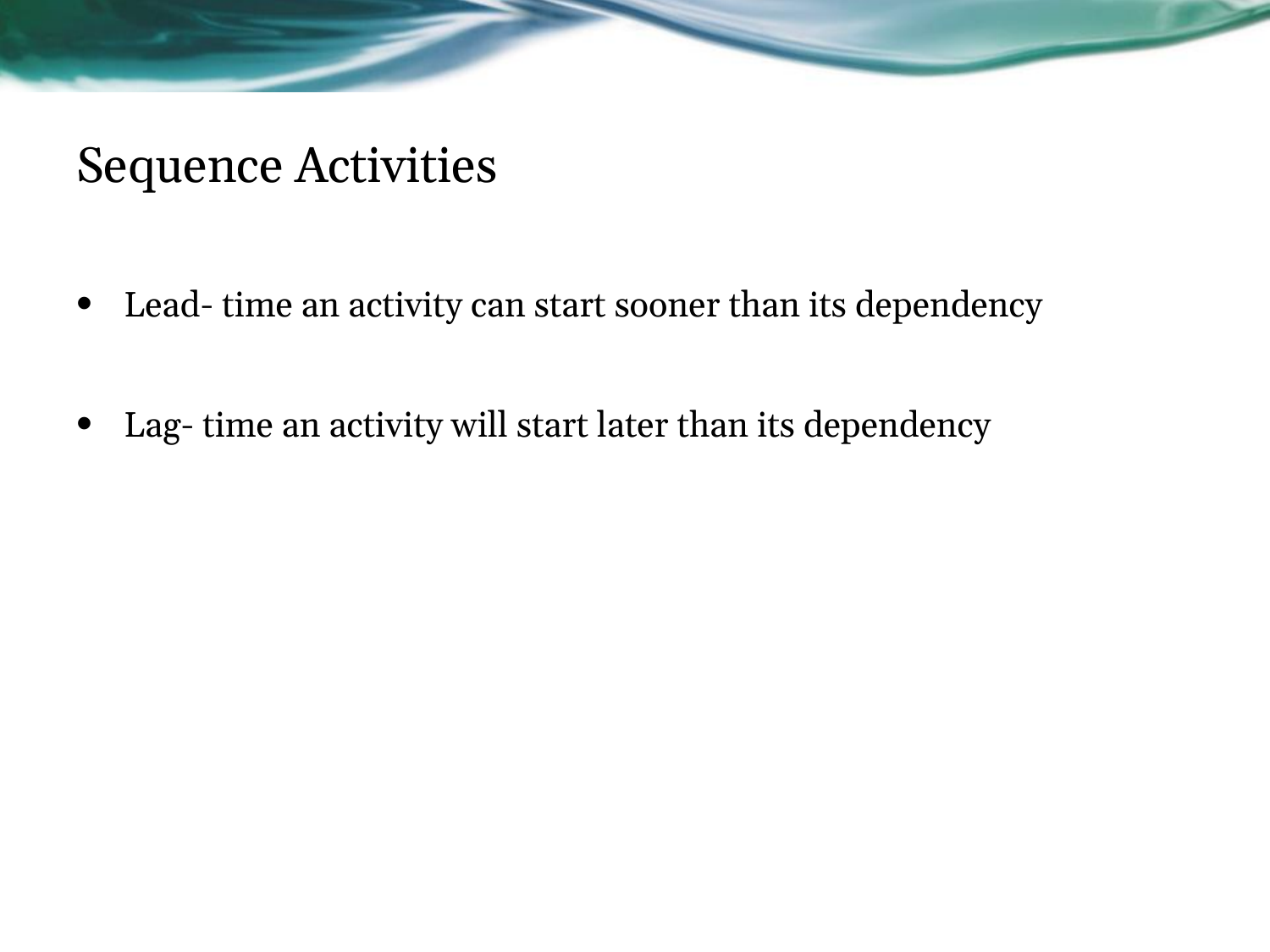

# Sequence Activities
Lead- time an activity can start sooner than its dependency

Lag- time an activity will start later than its dependency